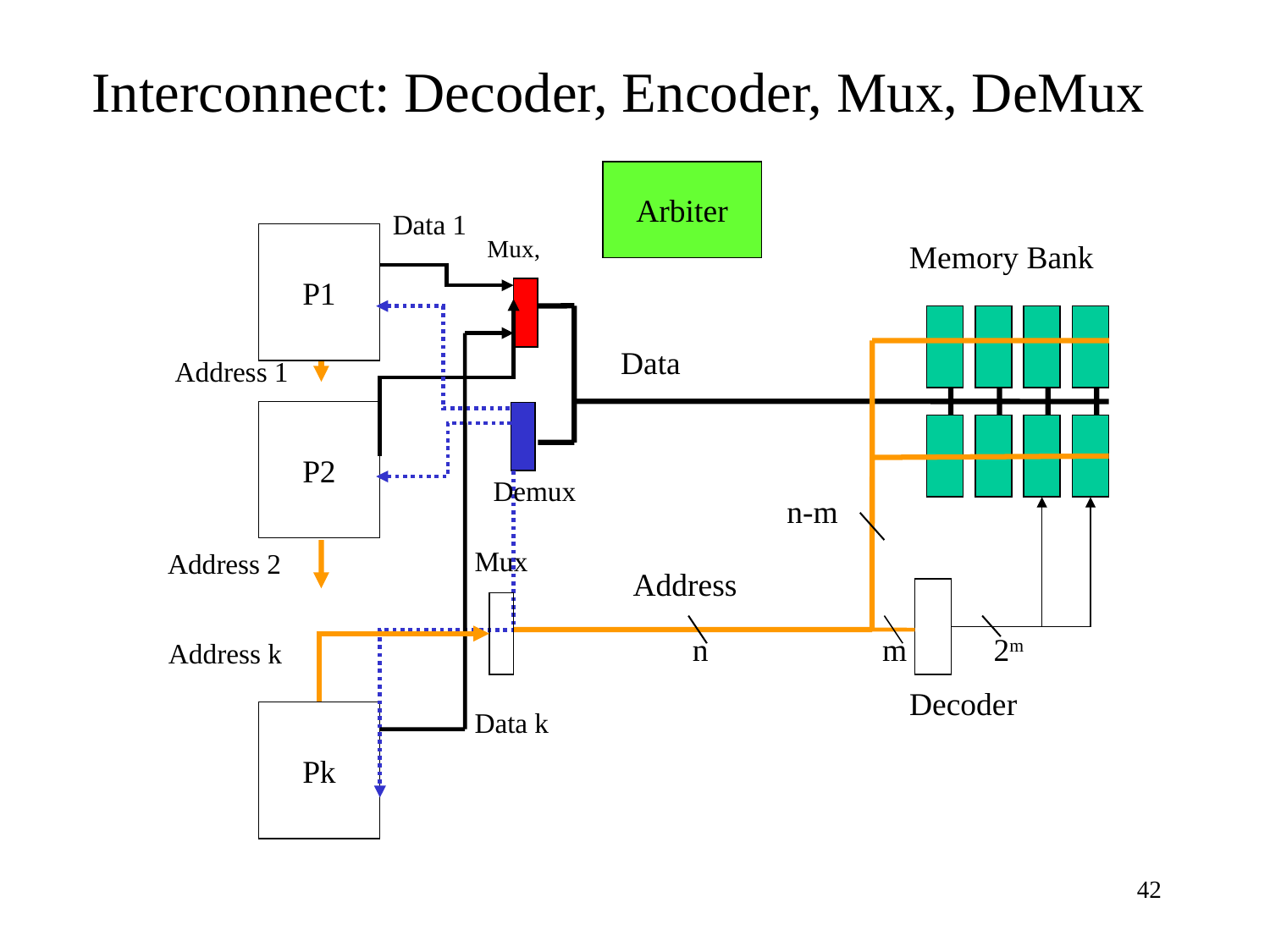

# Interconnect: Decoder, Encoder, Mux, DeMux
Arbiter
Data 1
P1
Mux,
Memory Bank

Data

Address 1

P2

Demux
n-m

Mux
Address 2

Address

n
m
2m
Address k

Decoder
Data k
Pk

42